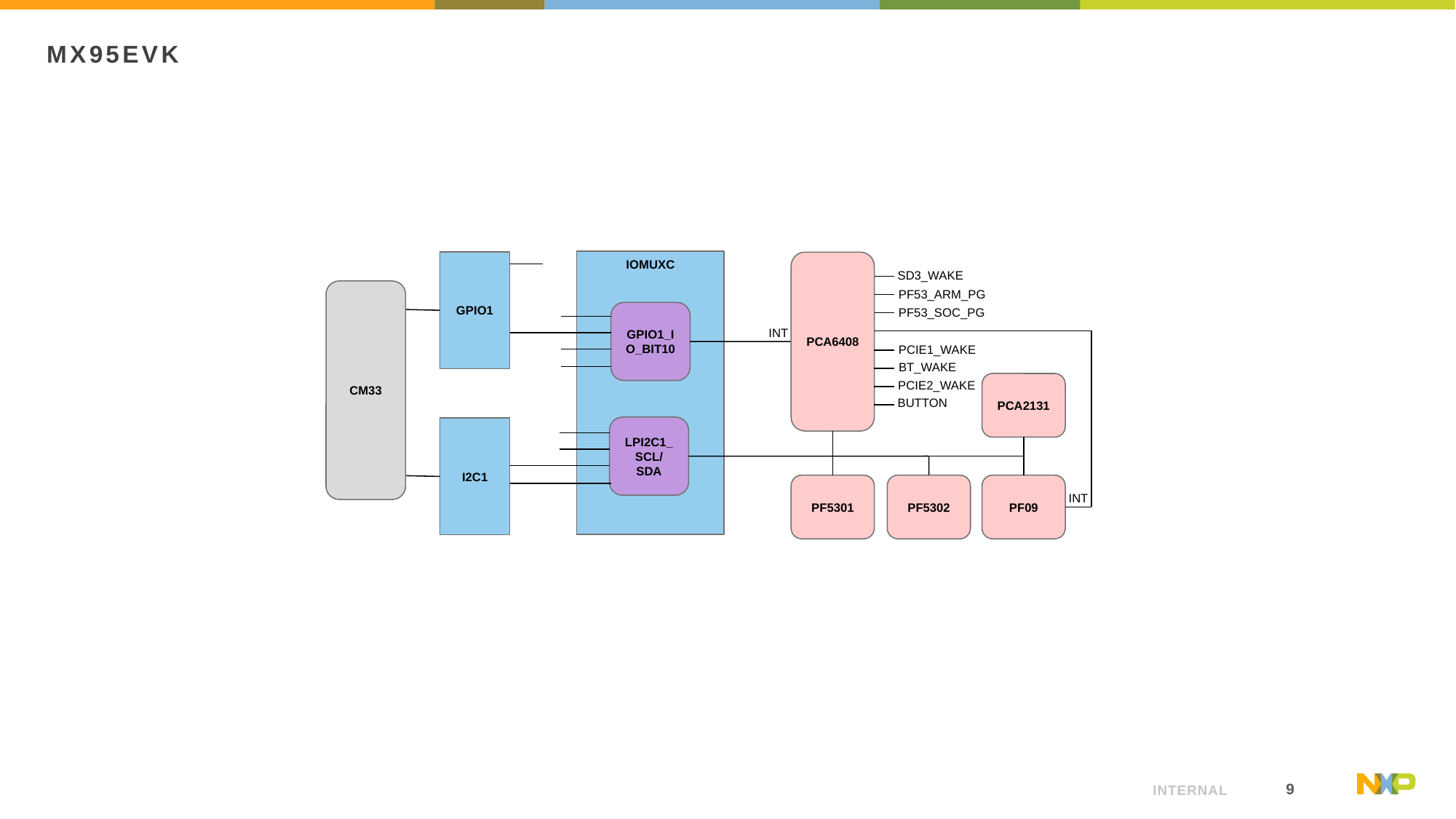

# MX95evk
IOMUXC
GPIO1
PCA6408
SD3_WAKE
CM33
PF53_ARM_PG
PF53_SOC_PG
GPIO1_IO_BIT10
INT
PCIE1_WAKE
BT_WAKE
PCIE2_WAKE
PCA2131
BUTTON
LPI2C1_SCL/SDA
I2C1
PF5301
PF5302
PF09
INT